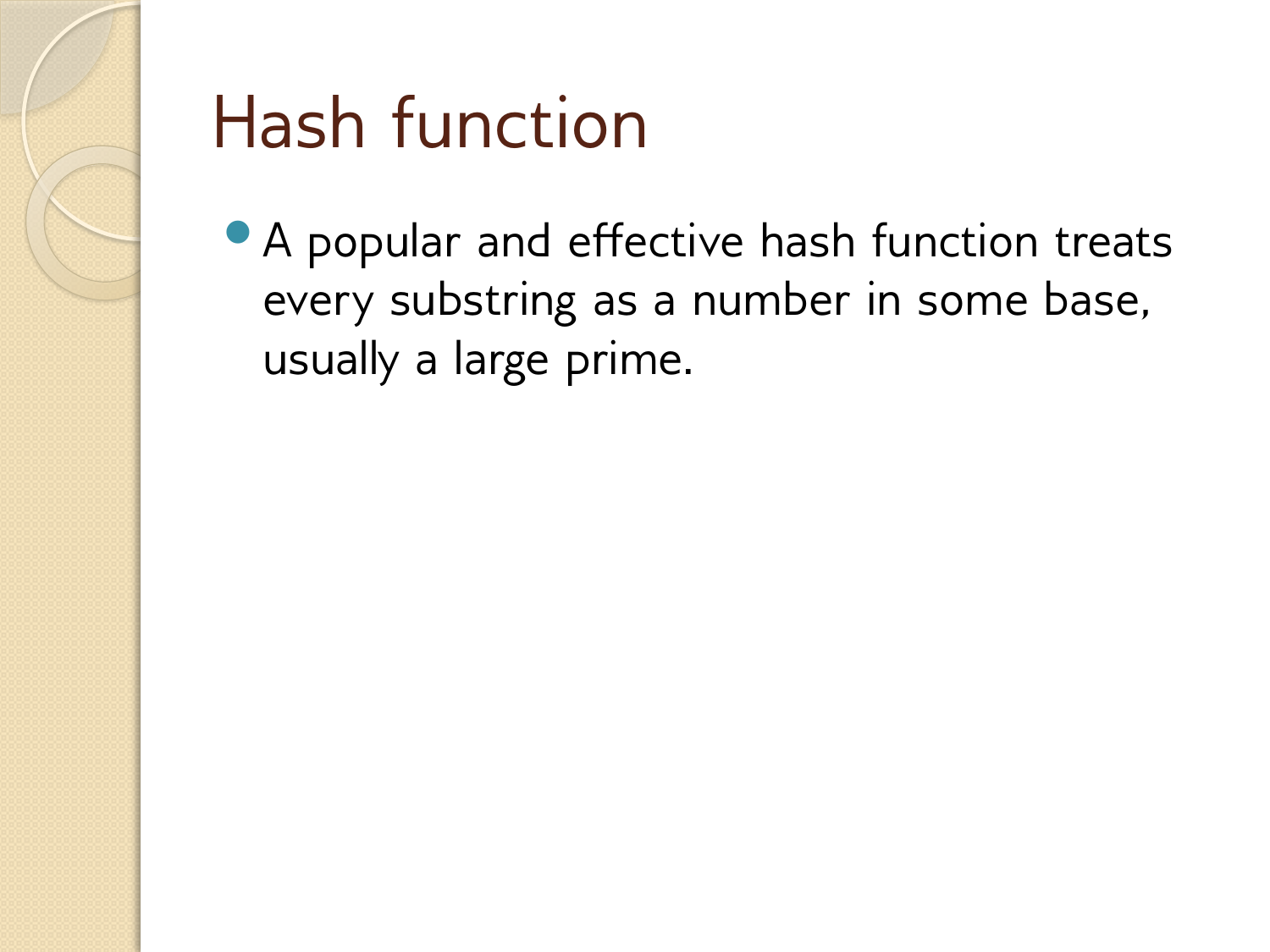

# Hash function
A popular and effective hash function treats every substring as a number in some base, usually a large prime.